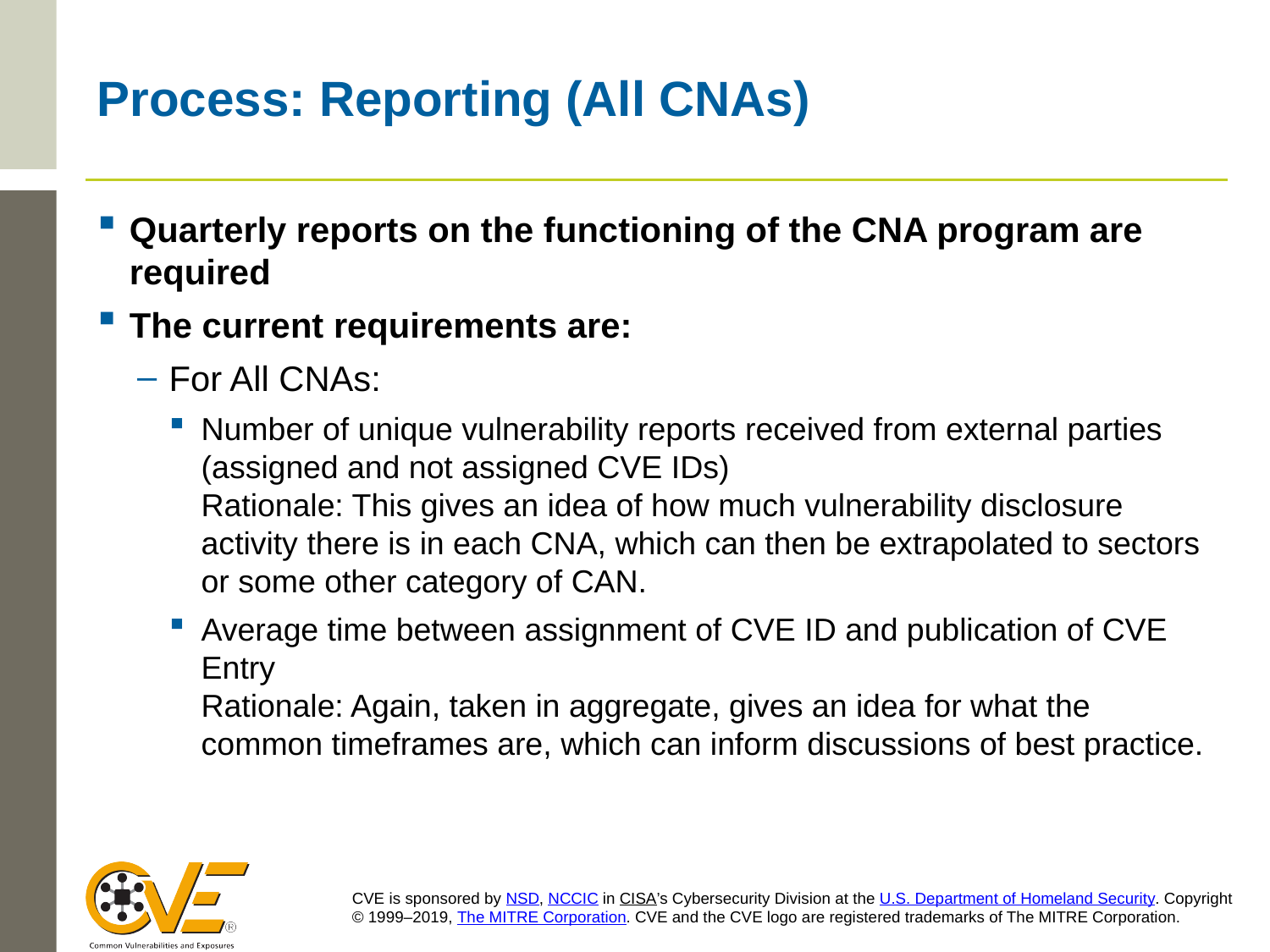

# Process: Reporting (All CNAs)
Quarterly reports on the functioning of the CNA program are required
The current requirements are:
For All CNAs:
Number of unique vulnerability reports received from external parties (assigned and not assigned CVE IDs)
Rationale: This gives an idea of how much vulnerability disclosure activity there is in each CNA, which can then be extrapolated to sectors or some other category of CAN.
Average time between assignment of CVE ID and publication of CVE Entry
Rationale: Again, taken in aggregate, gives an idea for what the common timeframes are, which can inform discussions of best practice.